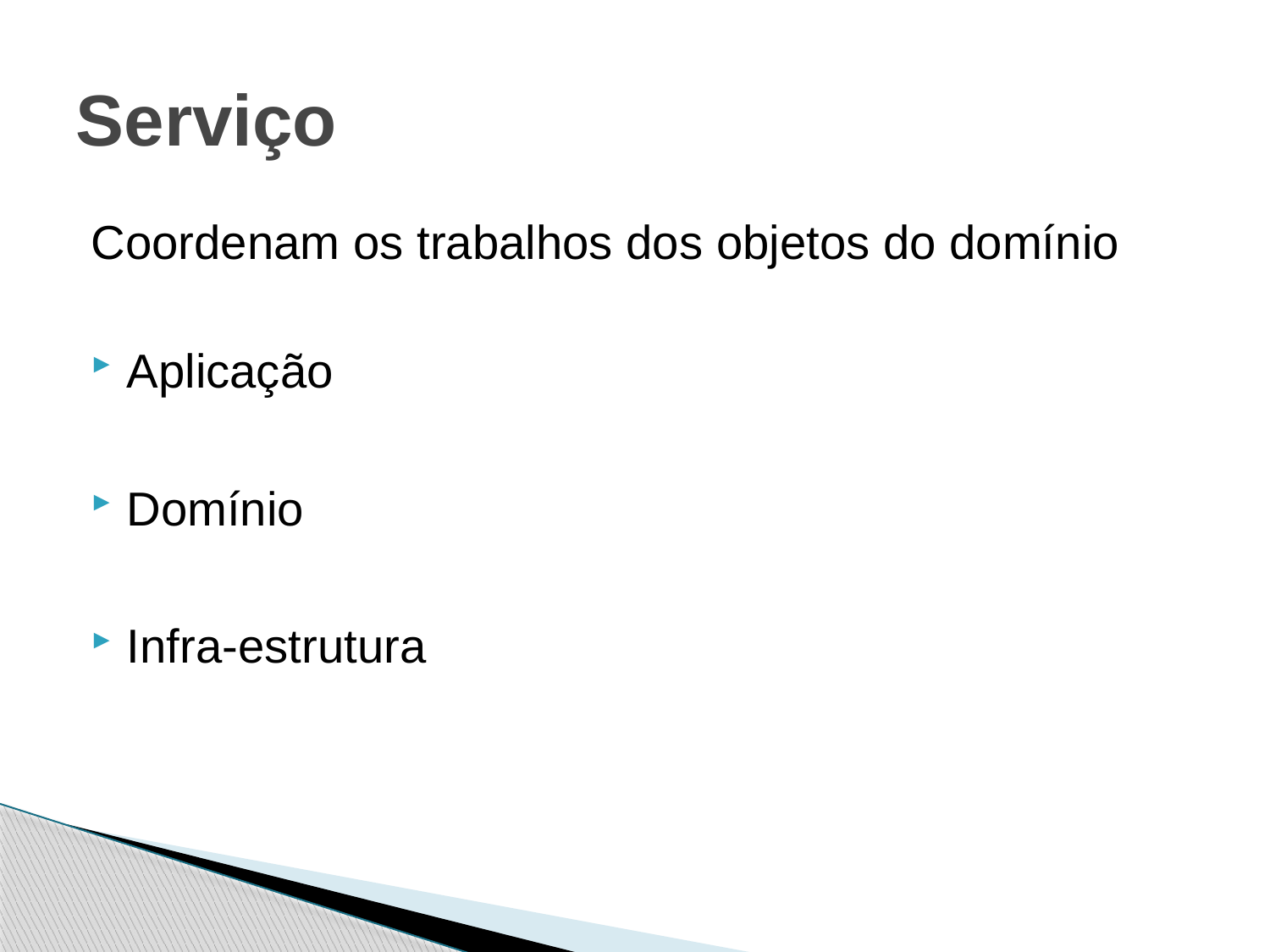

# Serviço
Coordenam os trabalhos dos objetos do domínio

Aplicação

Domínio

Infra-estrutura